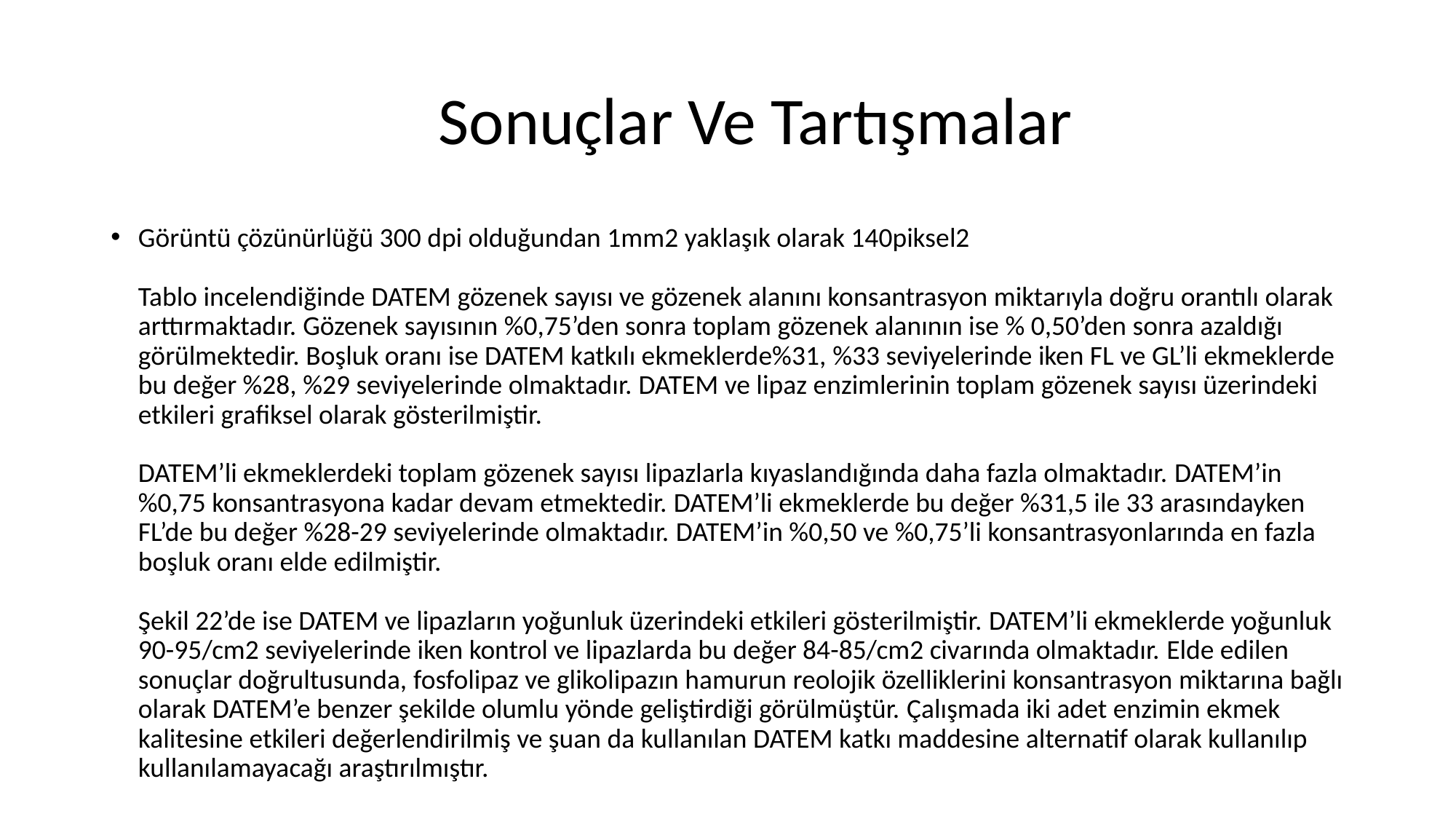

# Sonuçlar Ve Tartışmalar
Görüntü çözünürlüğü 300 dpi olduğundan 1mm2 yaklaşık olarak 140piksel2
Tablo incelendiğinde DATEM gözenek sayısı ve gözenek alanını konsantrasyon miktarıyla doğru orantılı olarak arttırmaktadır. Gözenek sayısının %0,75’den sonra toplam gözenek alanının ise % 0,50’den sonra azaldığı görülmektedir. Boşluk oranı ise DATEM katkılı ekmeklerde%31, %33 seviyelerinde iken FL ve GL’li ekmeklerde bu değer %28, %29 seviyelerinde olmaktadır. DATEM ve lipaz enzimlerinin toplam gözenek sayısı üzerindeki etkileri grafiksel olarak gösterilmiştir.
DATEM’li ekmeklerdeki toplam gözenek sayısı lipazlarla kıyaslandığında daha fazla olmaktadır. DATEM’in %0,75 konsantrasyona kadar devam etmektedir. DATEM’li ekmeklerde bu değer %31,5 ile 33 arasındayken FL’de bu değer %28-29 seviyelerinde olmaktadır. DATEM’in %0,50 ve %0,75’li konsantrasyonlarında en fazla boşluk oranı elde edilmiştir.
Şekil 22’de ise DATEM ve lipazların yoğunluk üzerindeki etkileri gösterilmiştir. DATEM’li ekmeklerde yoğunluk 90-95/cm2 seviyelerinde iken kontrol ve lipazlarda bu değer 84-85/cm2 civarında olmaktadır. Elde edilen sonuçlar doğrultusunda, fosfolipaz ve glikolipazın hamurun reolojik özelliklerini konsantrasyon miktarına bağlı olarak DATEM’e benzer şekilde olumlu yönde geliştirdiği görülmüştür. Çalışmada iki adet enzimin ekmek kalitesine etkileri değerlendirilmiş ve şuan da kullanılan DATEM katkı maddesine alternatif olarak kullanılıp kullanılamayacağı araştırılmıştır.